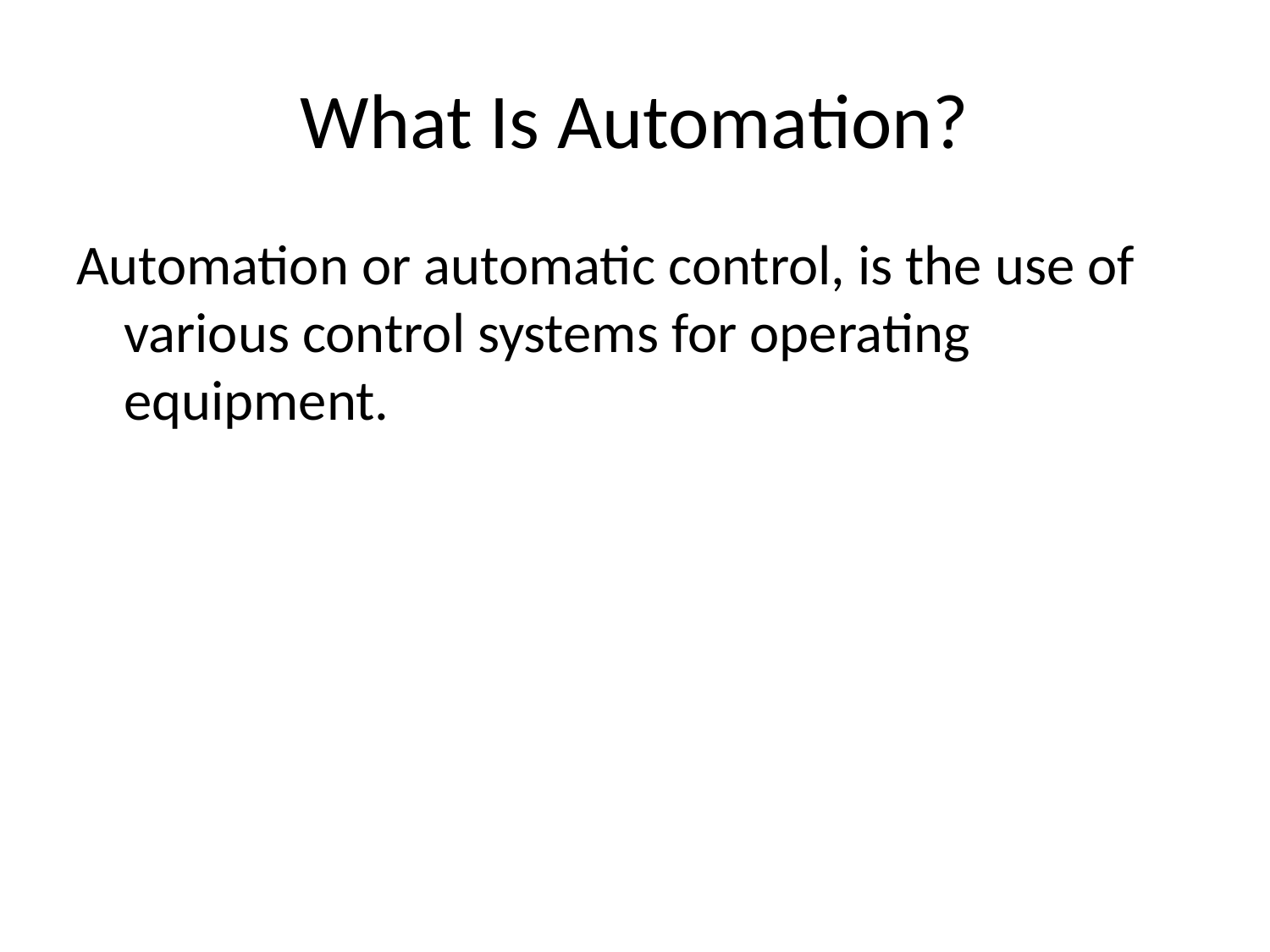

# What Is Automation?
Automation or automatic control, is the use of various control systems for operating equipment.